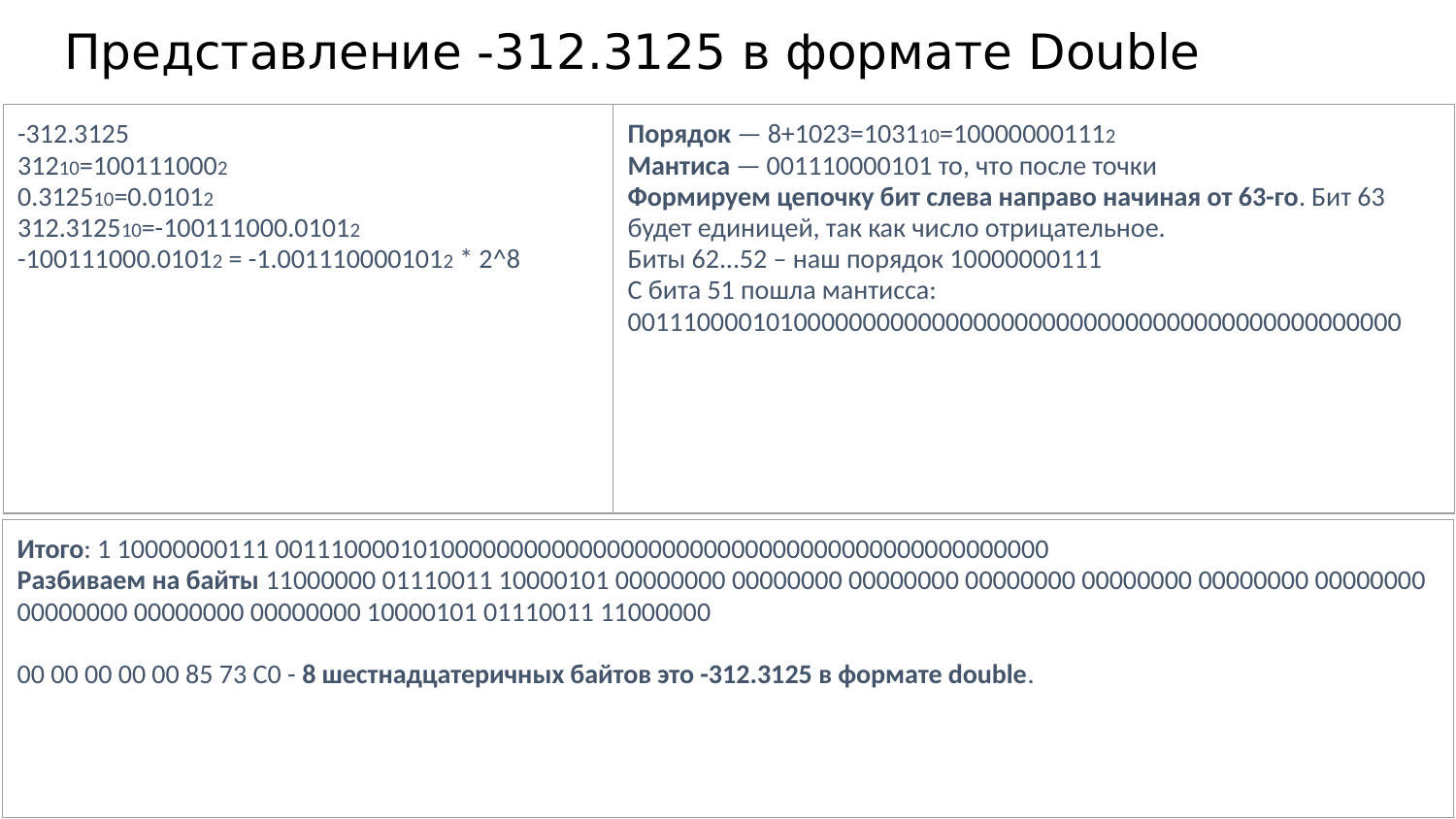

# Представление -312.3125 в формате Double
| -312.3125 31210=1001110002 0.312510=0.01012 312.312510=-100111000.01012 -100111000.01012 = -1.0011100001012 \* 2^8 | Порядок — 8+1023=103110=100000001112 Мантиса — 001110000101 то, что после точки Формируем цепочку бит слева направо начиная от 63-го. Бит 63 будет единицей, так как число отрицательное. Биты 62...52 – наш порядок 10000000111 С бита 51 пошла мантисса: 00111000010100000000000000000000000000000000000000000000 |
| --- | --- |

| Итого: 1 10000000111 00111000010100000000000000000000000000000000000000000000 Разбиваем на байты 11000000 01110011 10000101 00000000 00000000 00000000 00000000 00000000 00000000 00000000 00000000 00000000 00000000 10000101 01110011 11000000 00 00 00 00 00 85 73 С0 - 8 шестнадцатеричных байтов это -312.3125 в формате double. |
| --- |